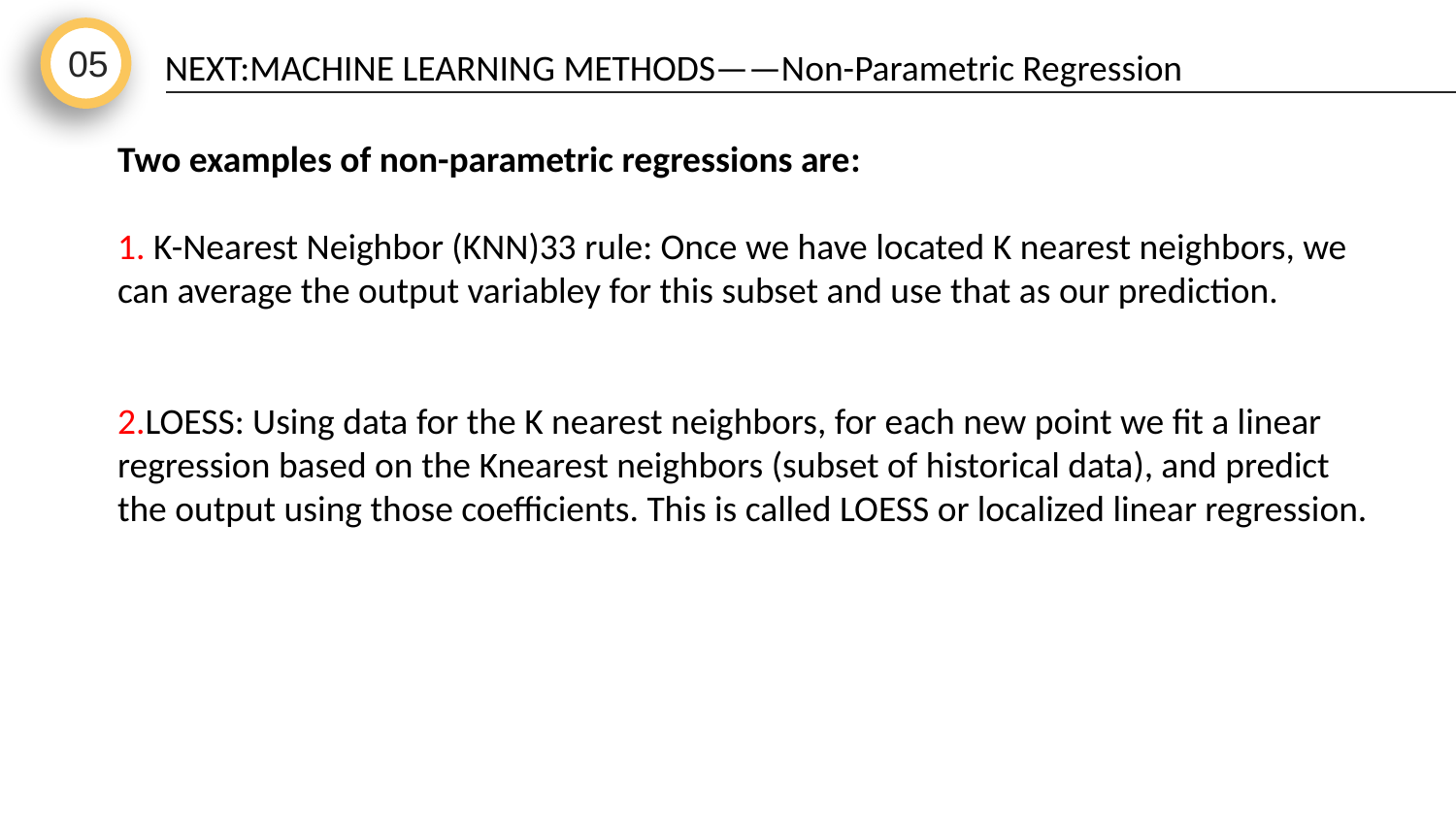

05
NEXT:MACHINE LEARNING METHODS——Non-Parametric Regression

Two examples of non-parametric regressions are:

1. K-Nearest Neighbor (KNN)33 rule: Once we have located K nearest neighbors, we can average the output variabley for this subset and use that as our prediction.

2.LOESS: Using data for the K nearest neighbors, for each new point we fit a linear regression based on the Knearest neighbors (subset of historical data), and predict the output using those coefficients. This is called LOESS or localized linear regression.